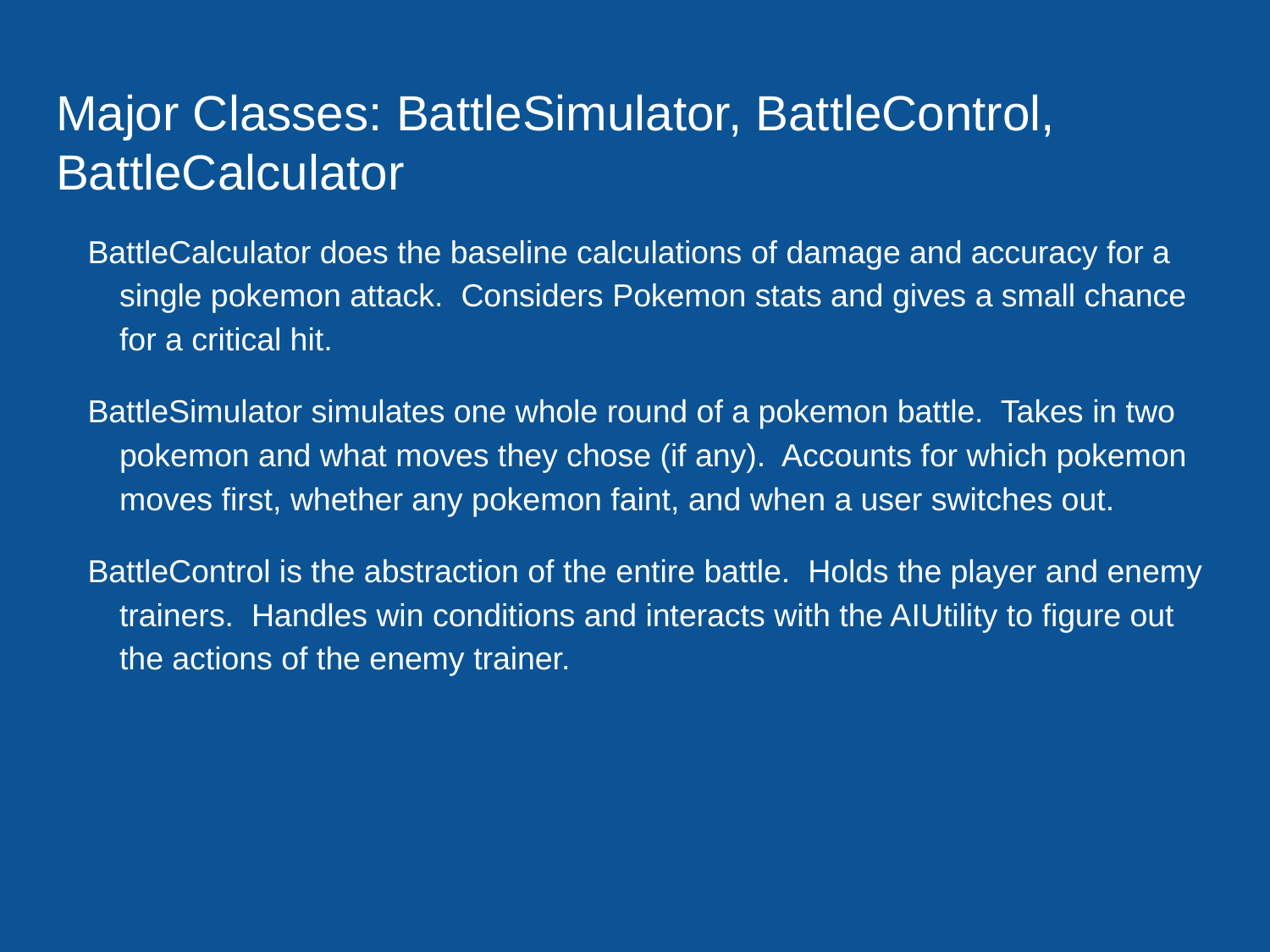

# Major Classes: BattleSimulator, BattleControl, BattleCalculator
BattleCalculator does the baseline calculations of damage and accuracy for a single pokemon attack.  Considers Pokemon stats and gives a small chance for a critical hit.
BattleSimulator simulates one whole round of a pokemon battle.  Takes in two pokemon and what moves they chose (if any).  Accounts for which pokemon moves first, whether any pokemon faint, and when a user switches out.
BattleControl is the abstraction of the entire battle.  Holds the player and enemy trainers.  Handles win conditions and interacts with the AIUtility to figure out the actions of the enemy trainer.